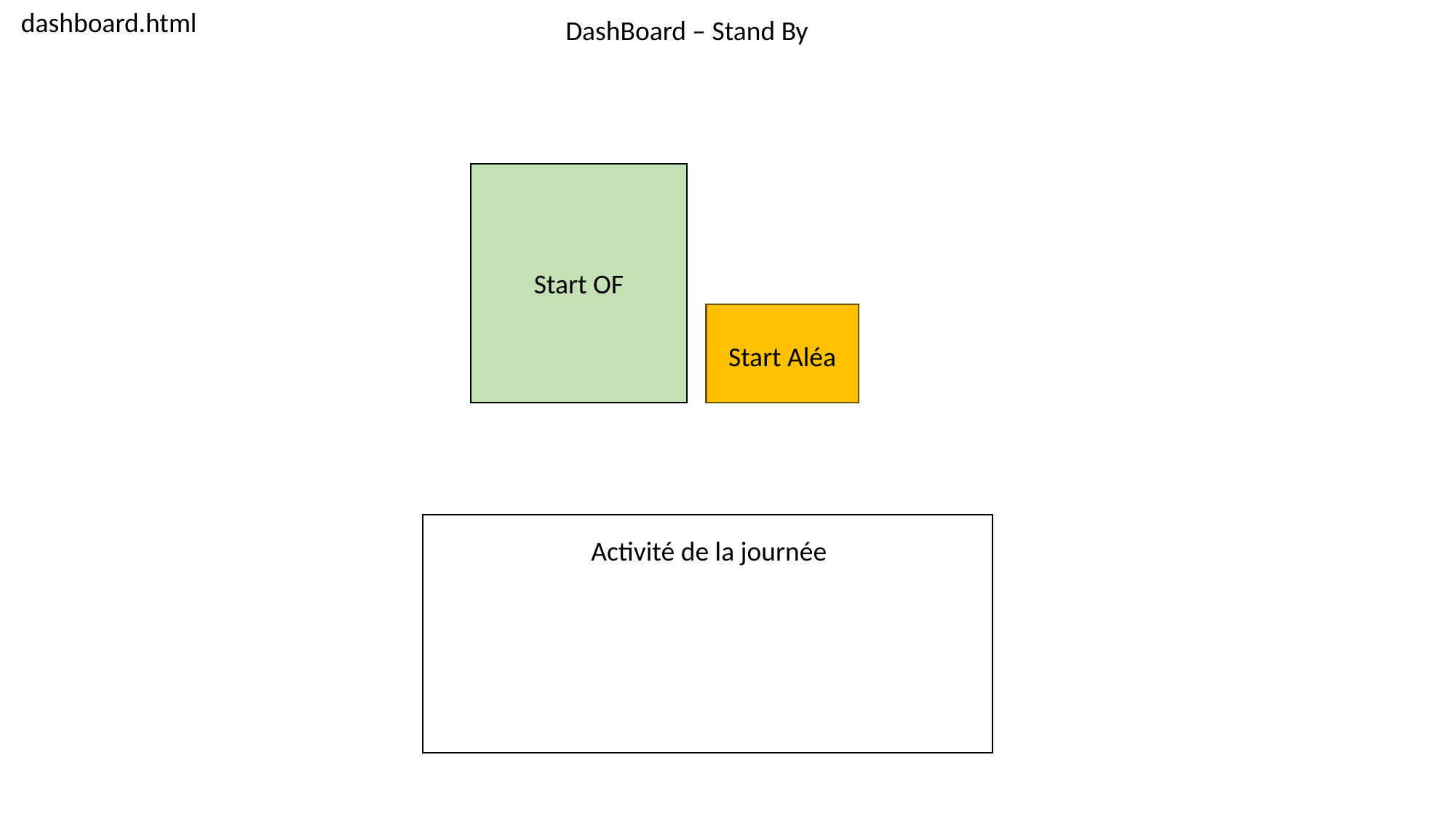

dashboard.html
DashBoard – Stand By

Start OF

Start Aléa

Activité de la journée